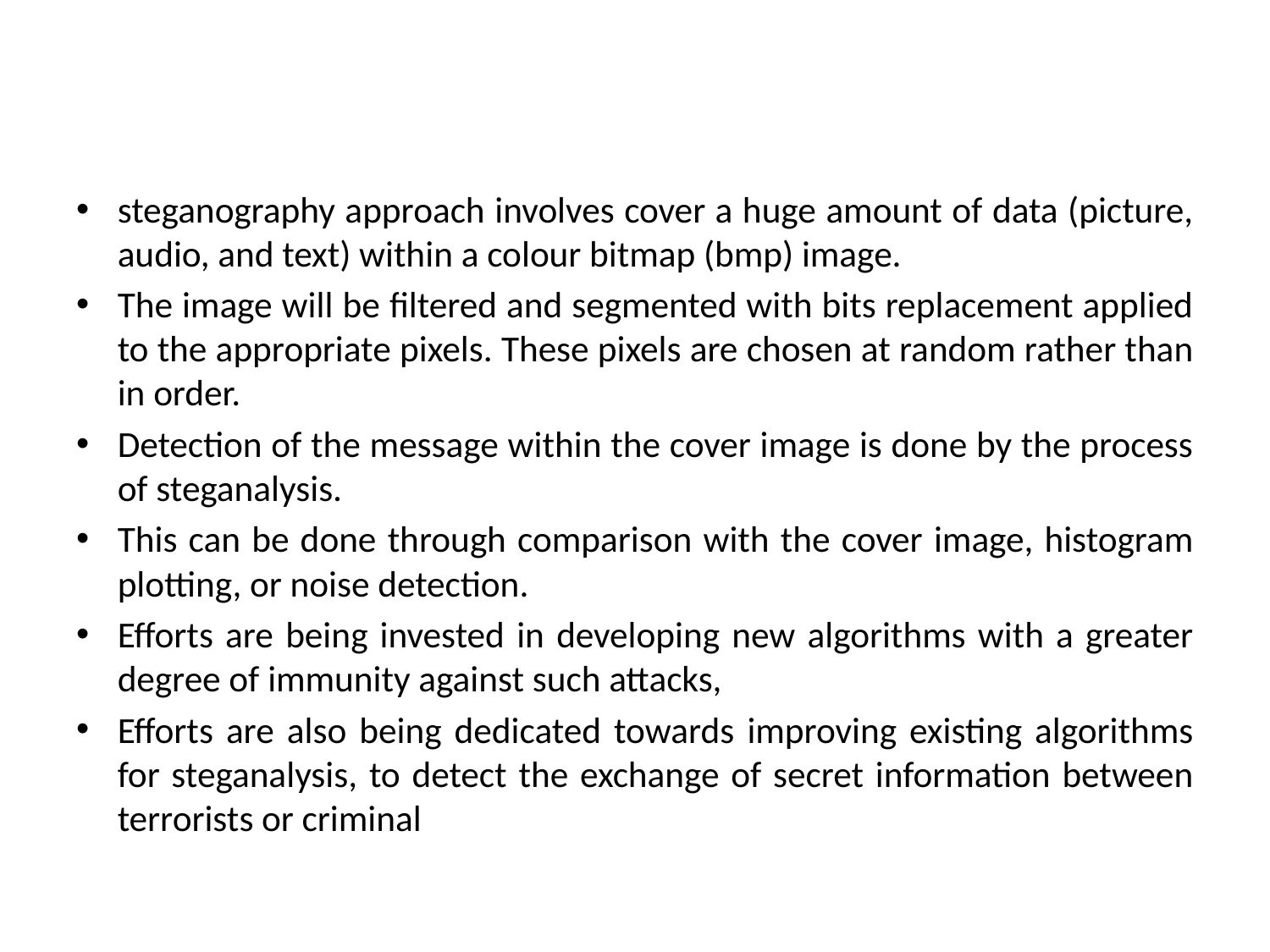

steganography approach involves cover a huge amount of data (picture, audio, and text) within a colour bitmap (bmp) image.
The image will be filtered and segmented with bits replacement applied to the appropriate pixels. These pixels are chosen at random rather than in order.
Detection of the message within the cover image is done by the process of steganalysis.
This can be done through comparison with the cover image, histogram plotting, or noise detection.
Efforts are being invested in developing new algorithms with a greater degree of immunity against such attacks,
Efforts are also being dedicated towards improving existing algorithms for steganalysis, to detect the exchange of secret information between terrorists or criminal